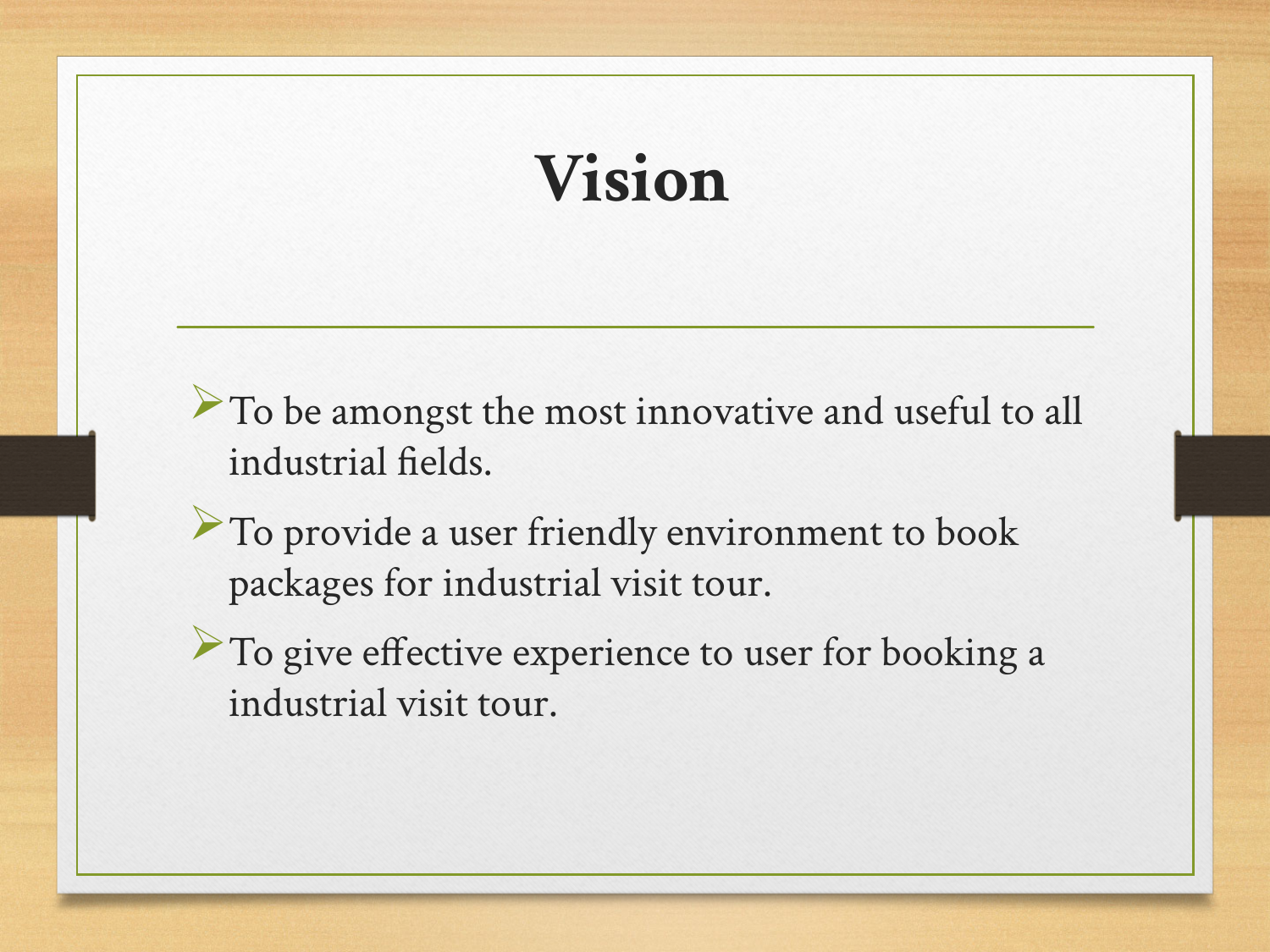

# Vision
To be amongst the most innovative and useful to all industrial fields.
To provide a user friendly environment to book packages for industrial visit tour.
To give effective experience to user for booking a industrial visit tour.